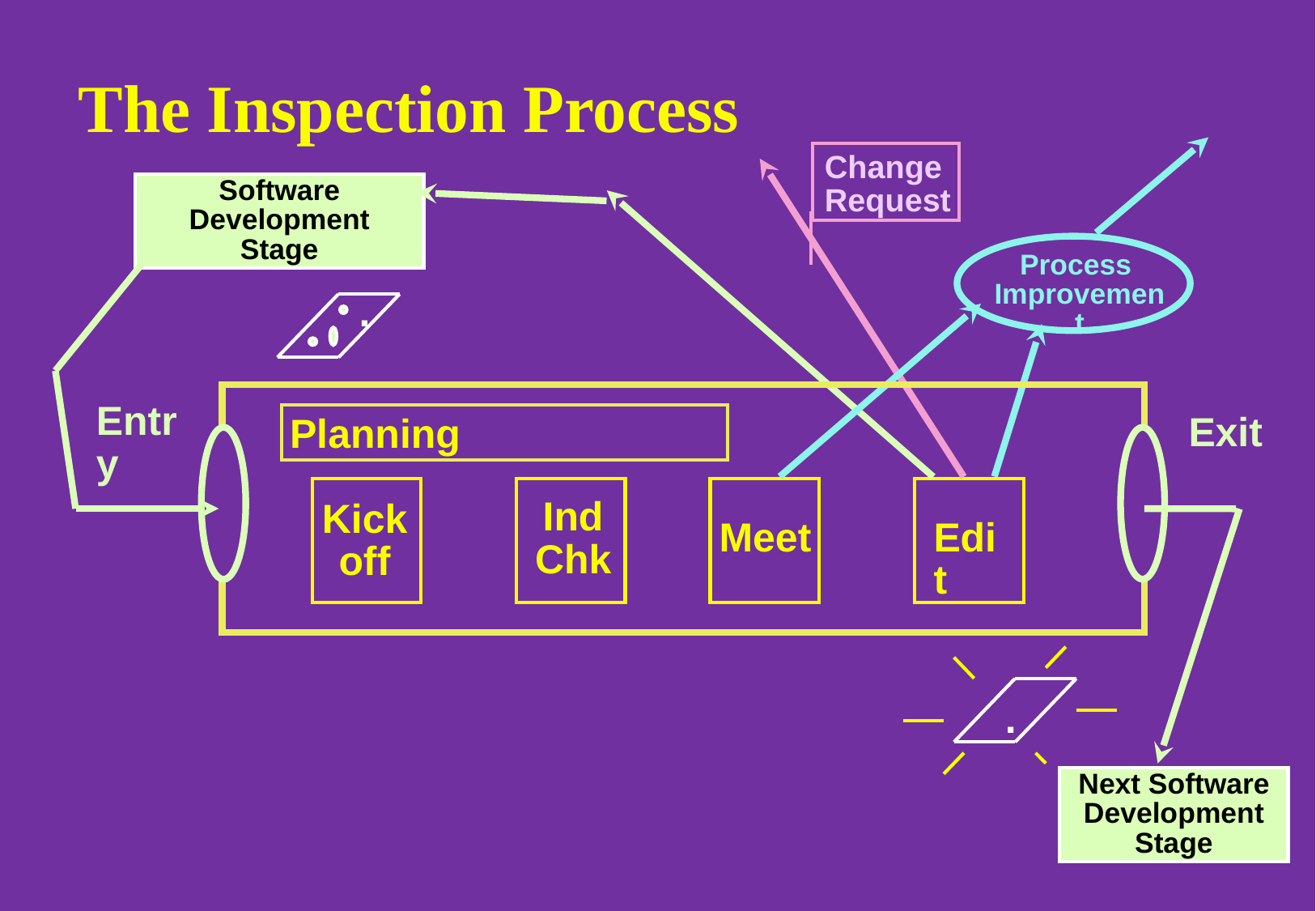

# The Inspection Process

Process
Improvement

Change
Request
Software
Development
Stage

Entry

.

Planning

Kick
off
Exit

Next Software
Development
Stage

Ind
Chk

Meet

Edit
.